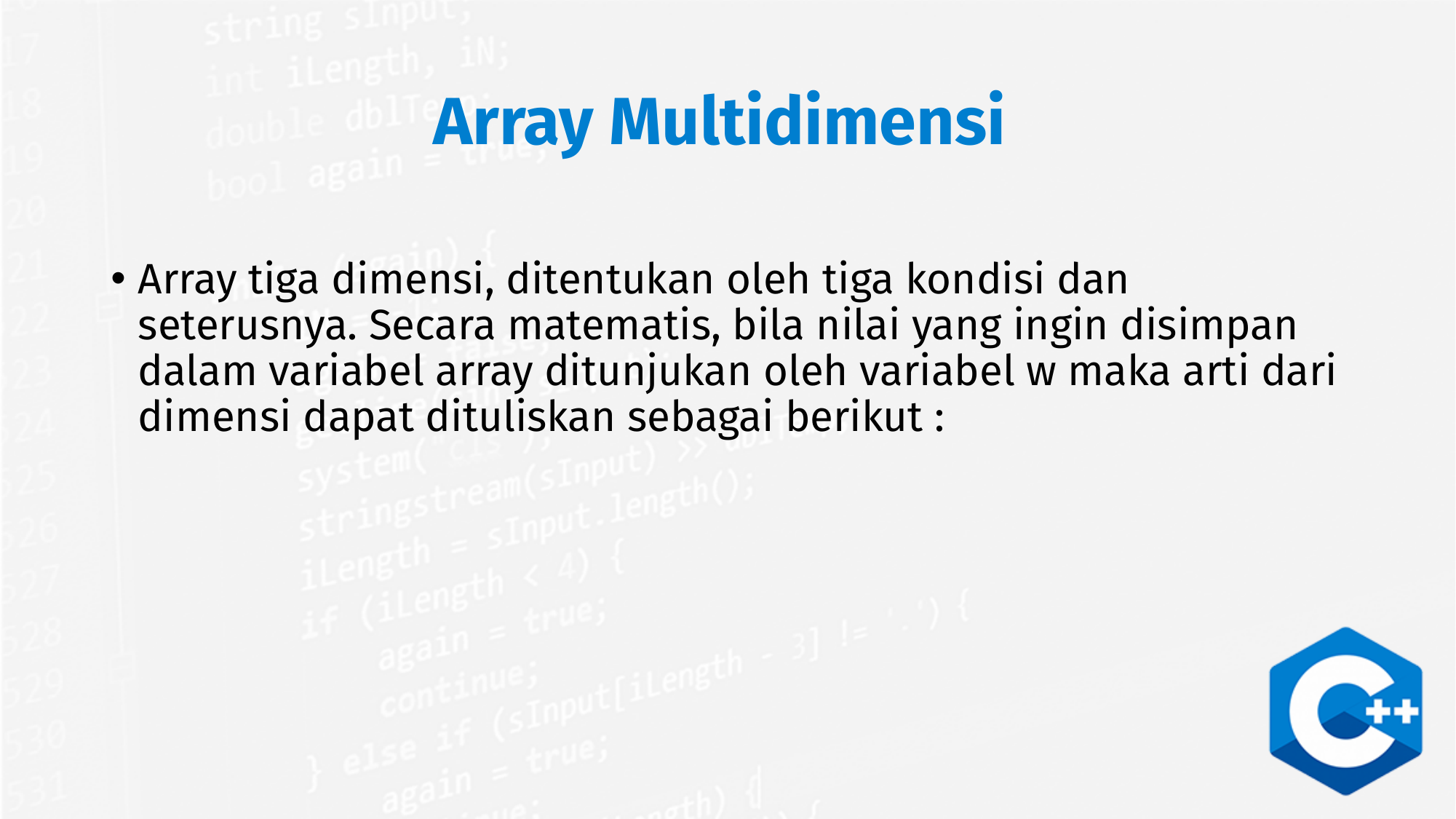

# Array Multidimensi
Array tiga dimensi, ditentukan oleh tiga kondisi dan seterusnya. Secara matematis, bila nilai yang ingin disimpan dalam variabel array ditunjukan oleh variabel w maka arti dari dimensi dapat dituliskan sebagai berikut :